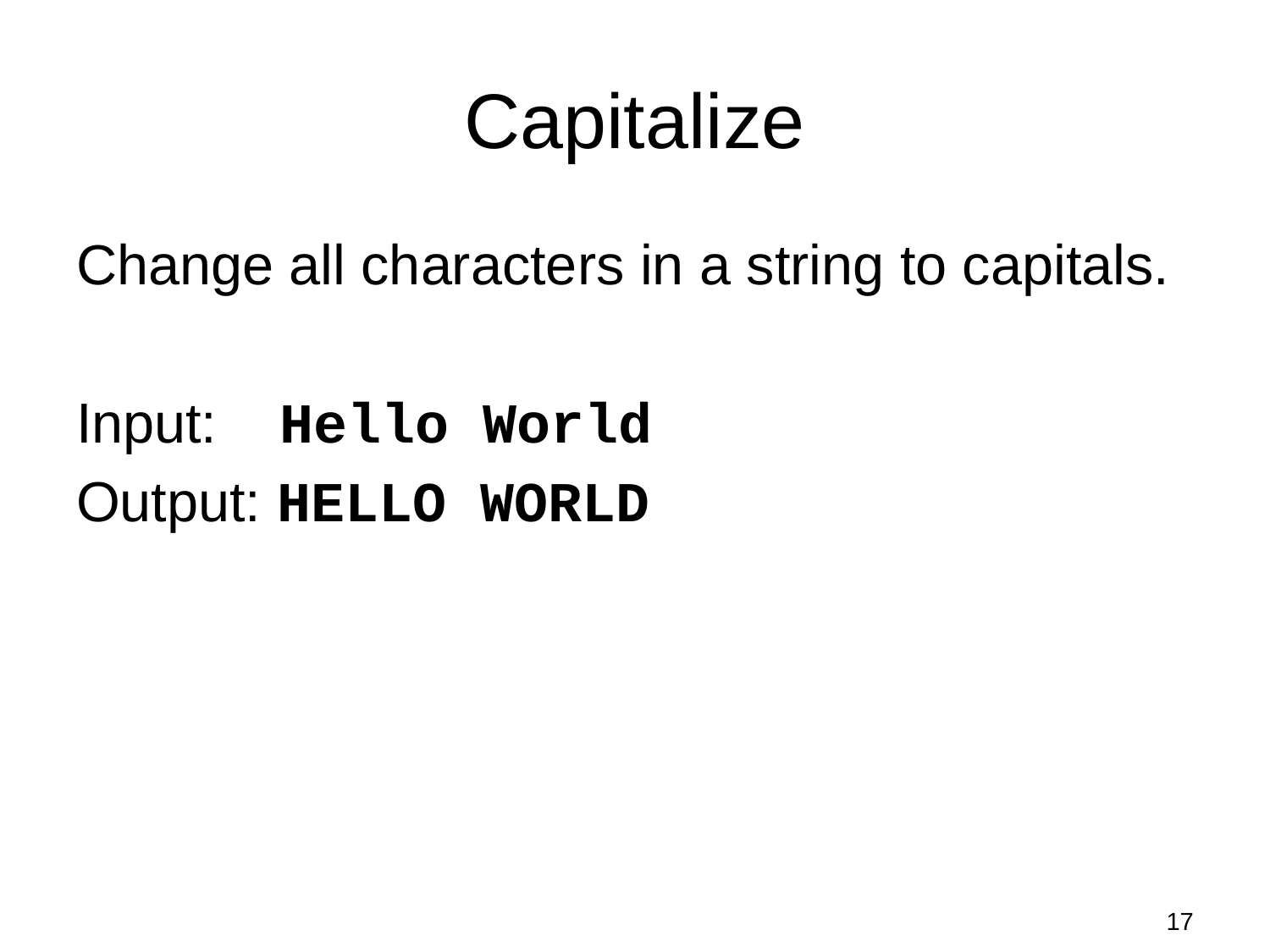

# Capitalize
Change all characters in a string to capitals.

Input:    Hello World
Output: HELLO WORLD
17